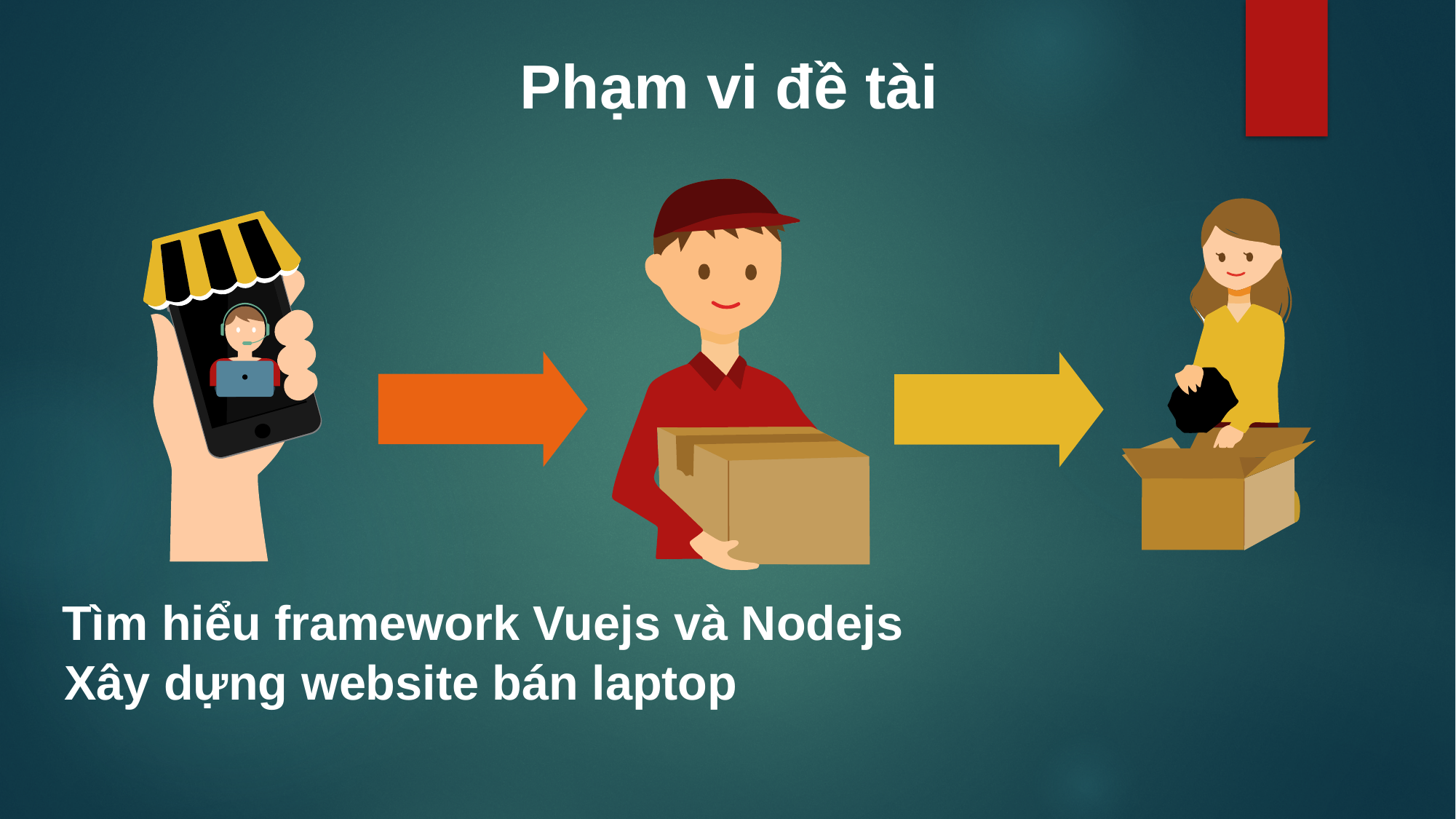

Phạm vi đề tài

Tìm hiểu framework Vuejs và Nodejs
Xây dựng website bán laptop